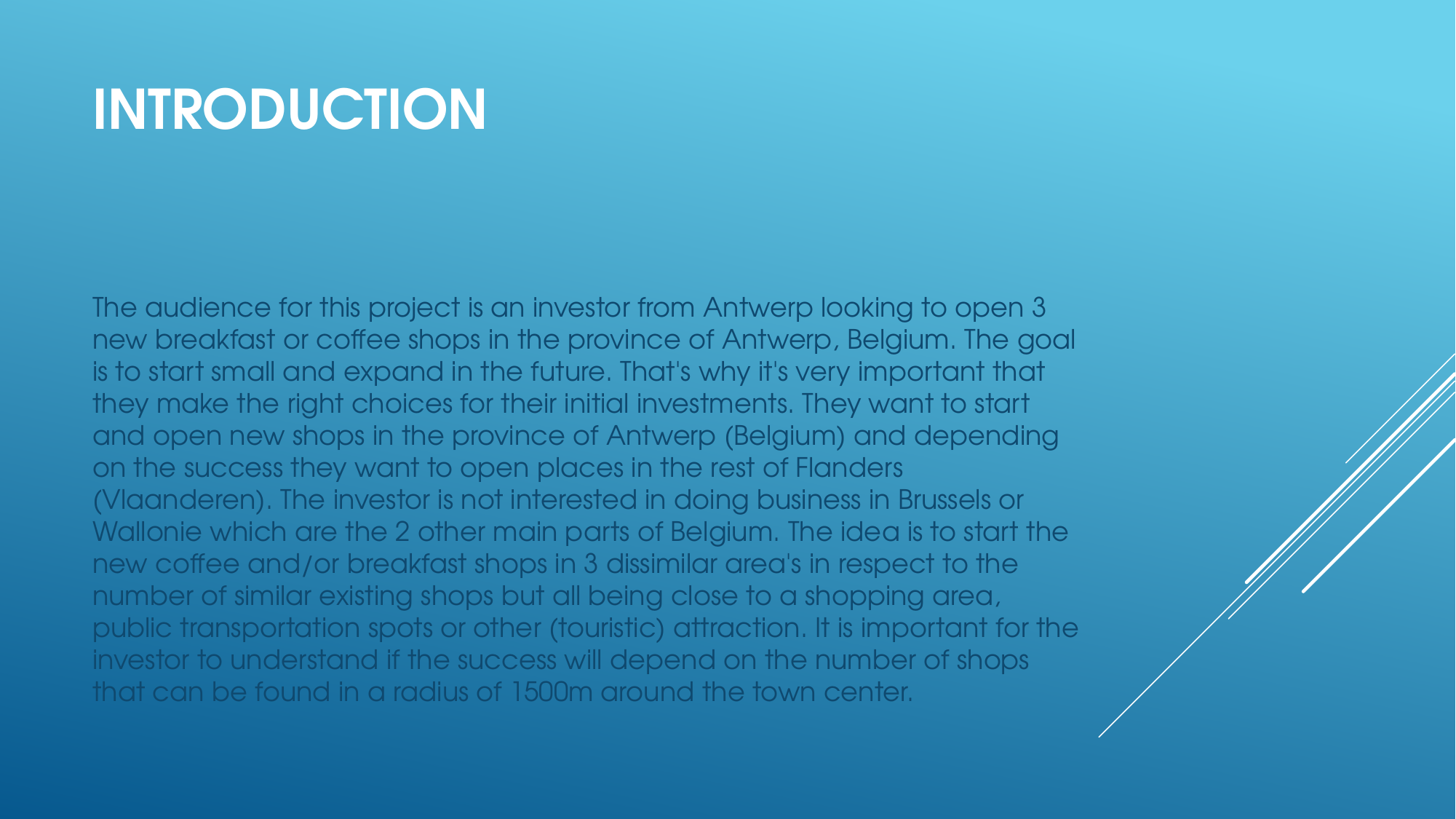

# Introduction
The audience for this project is an investor from Antwerp looking to open 3 new breakfast or coffee shops in the province of Antwerp, Belgium. The goal is to start small and expand in the future. That's why it's very important that they make the right choices for their initial investments. They want to start and open new shops in the province of Antwerp (Belgium) and depending on the success they want to open places in the rest of Flanders (Vlaanderen). The investor is not interested in doing business in Brussels or Wallonie which are the 2 other main parts of Belgium. The idea is to start the new coffee and/or breakfast shops in 3 dissimilar area's in respect to the number of similar existing shops but all being close to a shopping area, public transportation spots or other (touristic) attraction. It is important for the investor to understand if the success will depend on the number of shops that can be found in a radius of 1500m around the town center.